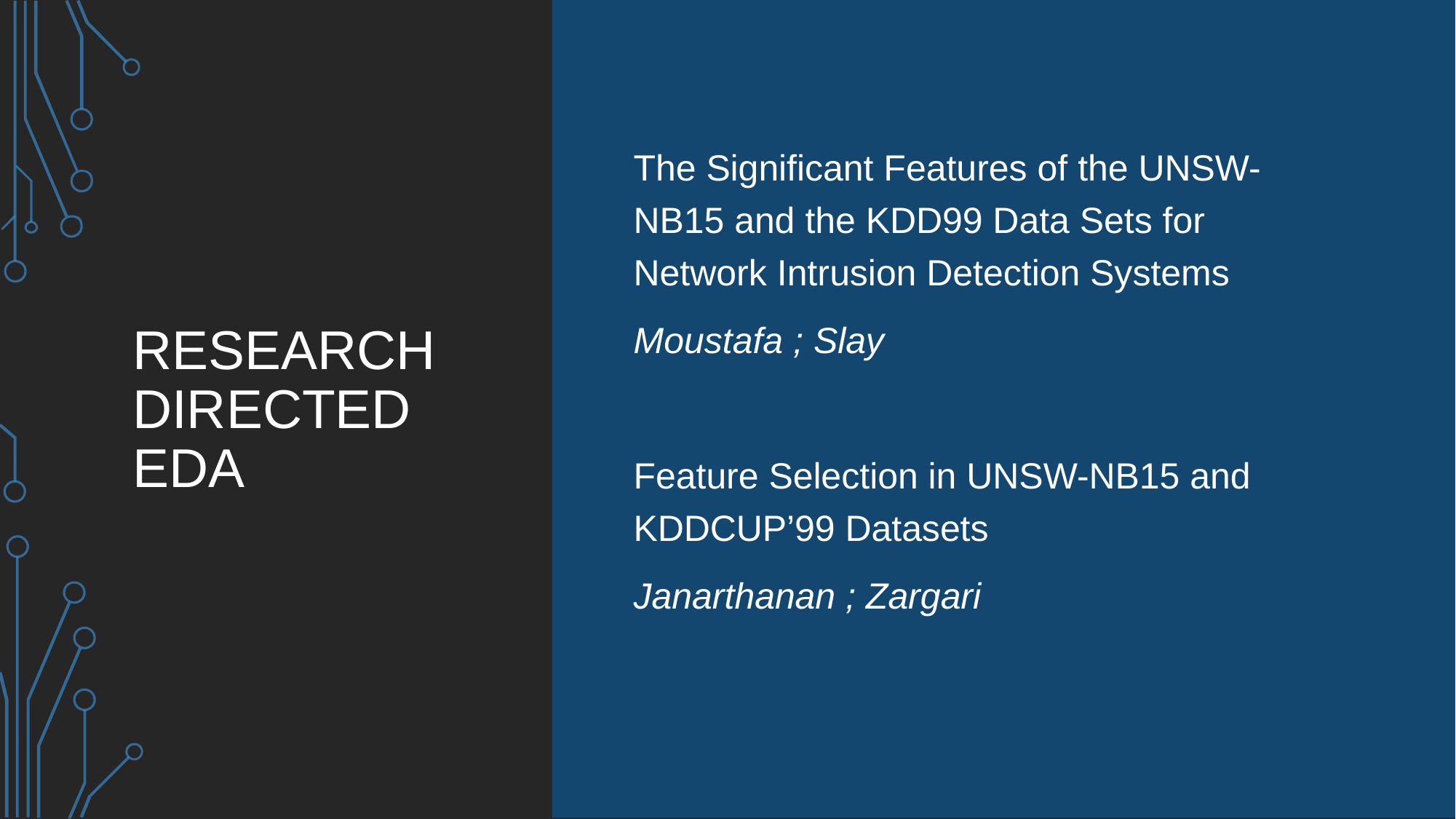

# Research Directed eda
The Significant Features of the UNSW-NB15 and the KDD99 Data Sets for Network Intrusion Detection Systems
Moustafa ; Slay

Feature Selection in UNSW-NB15 and KDDCUP’99 Datasets
Janarthanan ; Zargari